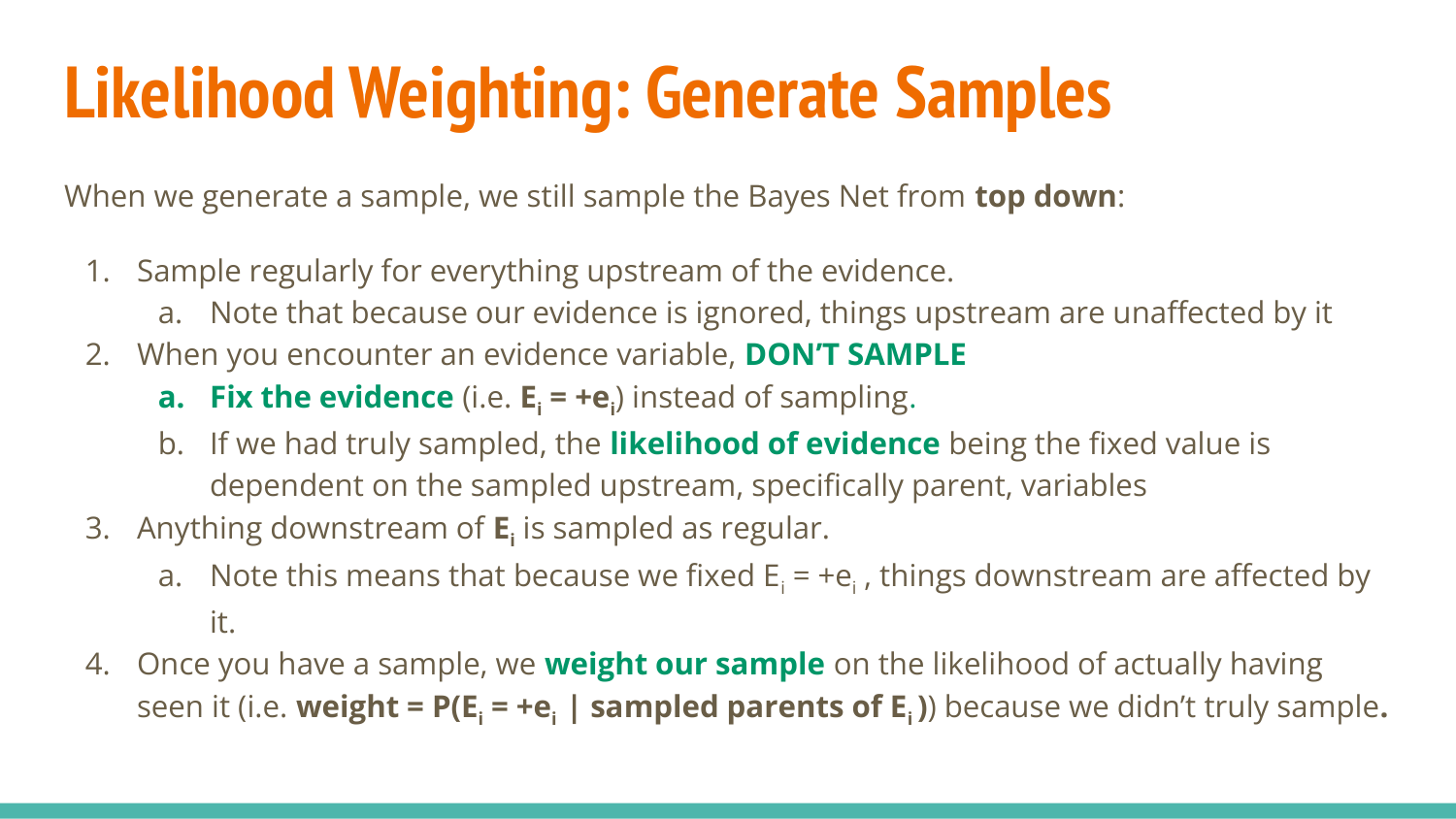

# Likelihood Weighting: Generate Samples

When we generate a sample, we still sample the Bayes Net from top down:
Sample regularly for everything upstream of the evidence.
Note that because our evidence is ignored, things upstream are unaffected by it
When you encounter an evidence variable, DON’T SAMPLE
Fix the evidence (i.e. Ei = +ei) instead of sampling.
If we had truly sampled, the likelihood of evidence being the fixed value is dependent on the sampled upstream, specifically parent, variables
Anything downstream of Ei is sampled as regular.
Note this means that because we fixed Ei = +ei , things downstream are affected by it.
Once you have a sample, we weight our sample on the likelihood of actually having seen it (i.e. weight = P(Ei = +ei  | sampled parents of Ei )) because we didn’t truly sample.